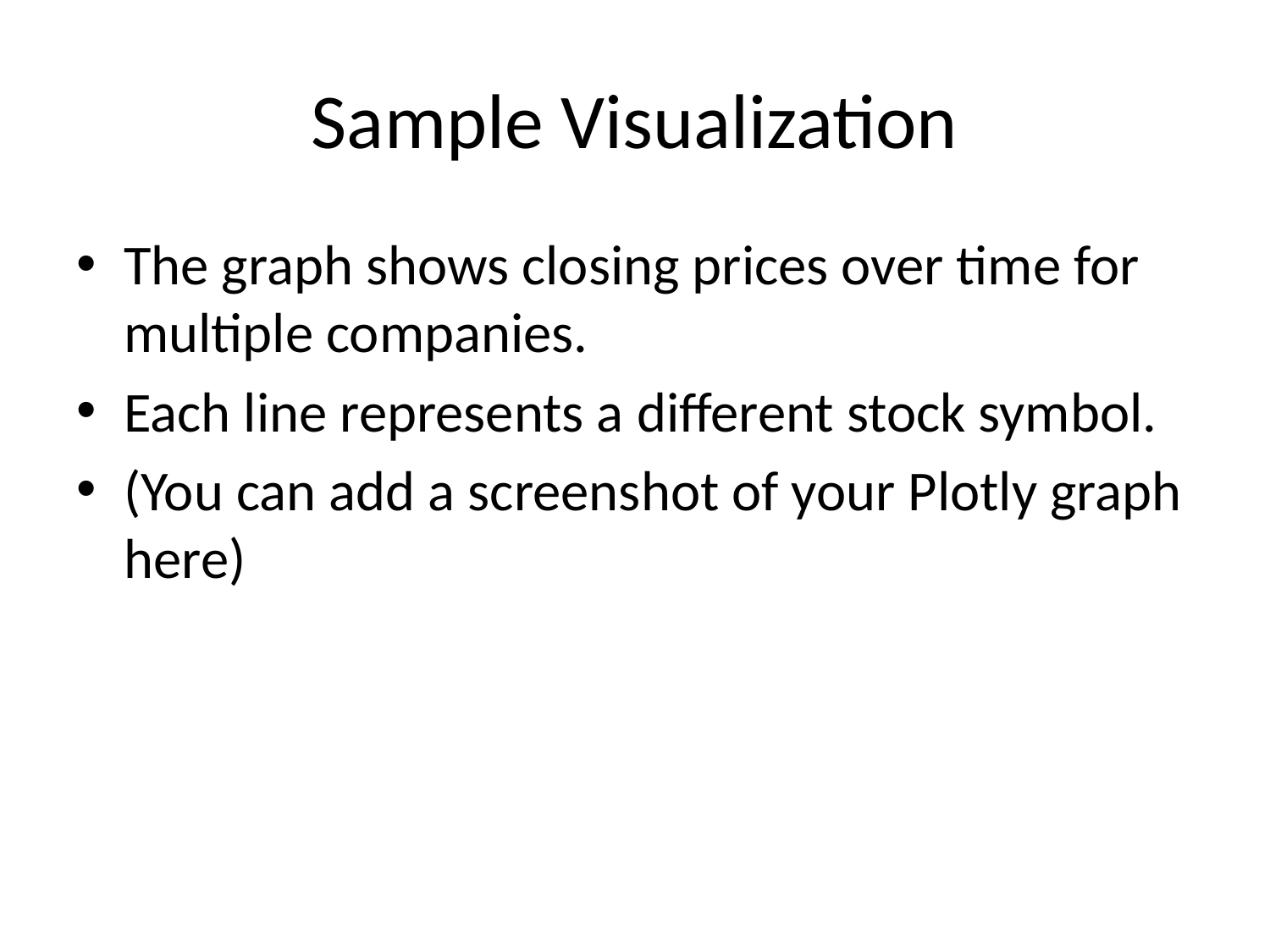

# Sample Visualization
The graph shows closing prices over time for multiple companies.
Each line represents a different stock symbol.
(You can add a screenshot of your Plotly graph here)